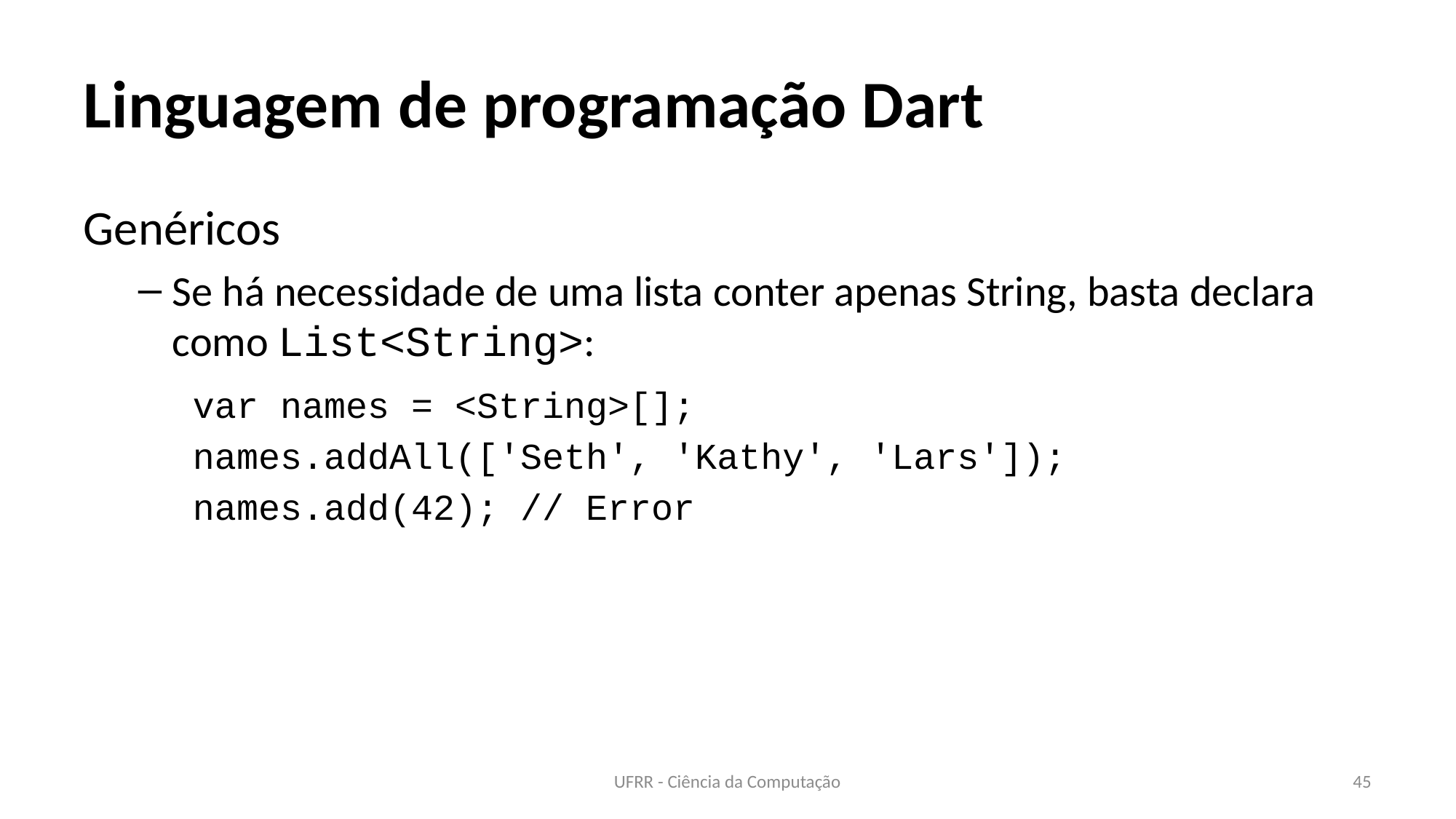

# Linguagem de programação Dart
Genéricos
Se há necessidade de uma lista conter apenas String, basta declara como List<String>:
var names = <String>[];
names.addAll(['Seth', 'Kathy', 'Lars']);
names.add(42); // Error

UFRR - Ciência da Computação
45